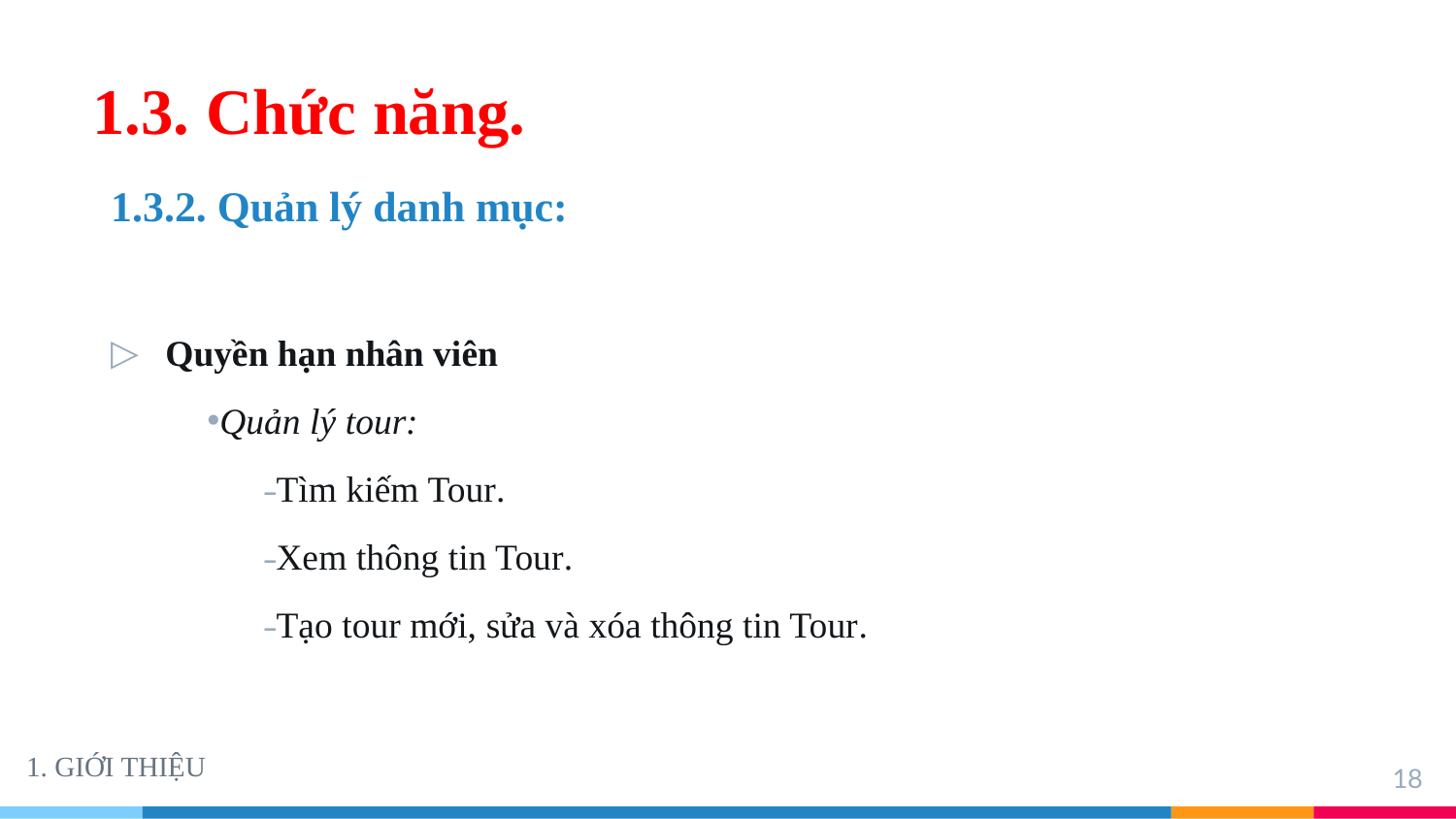

# 1.3. Chức năng.
1.3.2. Quản lý danh mục:

Quyền hạn nhân viên
Quản lý tour:
Tìm kiếm Tour.
Xem thông tin Tour.
Tạo tour mới, sửa và xóa thông tin Tour.
1. GIỚI THIỆU
18